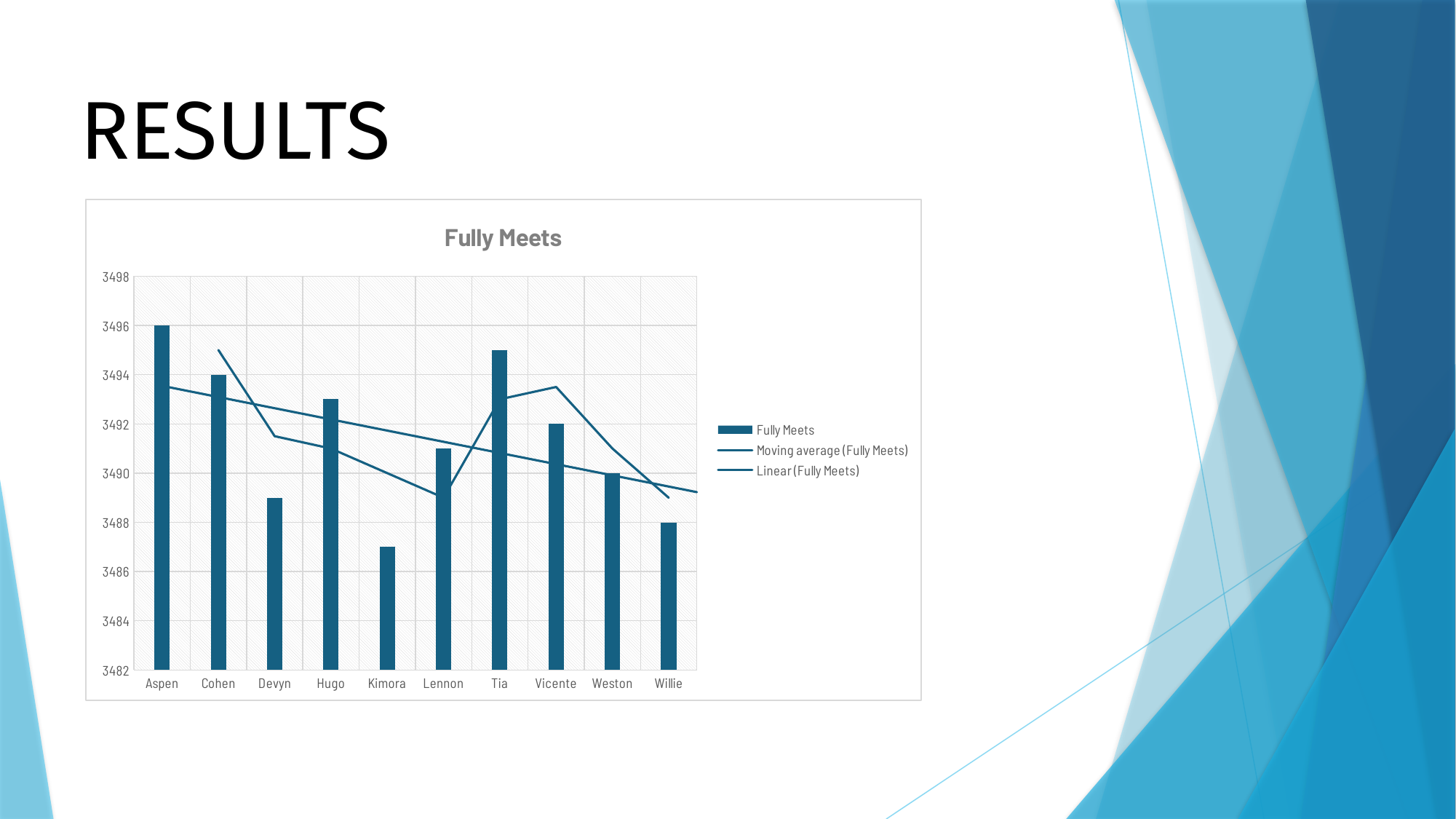

RESULTS

### Chart:

| Category | Fully Meets |
|---|---|
| Aspen | 3496.0 |
| Cohen | 3494.0 |
| Devyn | 3489.0 |
| Hugo | 3493.0 |
| Kimora | 3487.0 |
| Lennon | 3491.0 |
| Tia | 3495.0 |
| Vicente | 3492.0 |
| Weston | 3490.0 |
| Willie | 3488.0 |